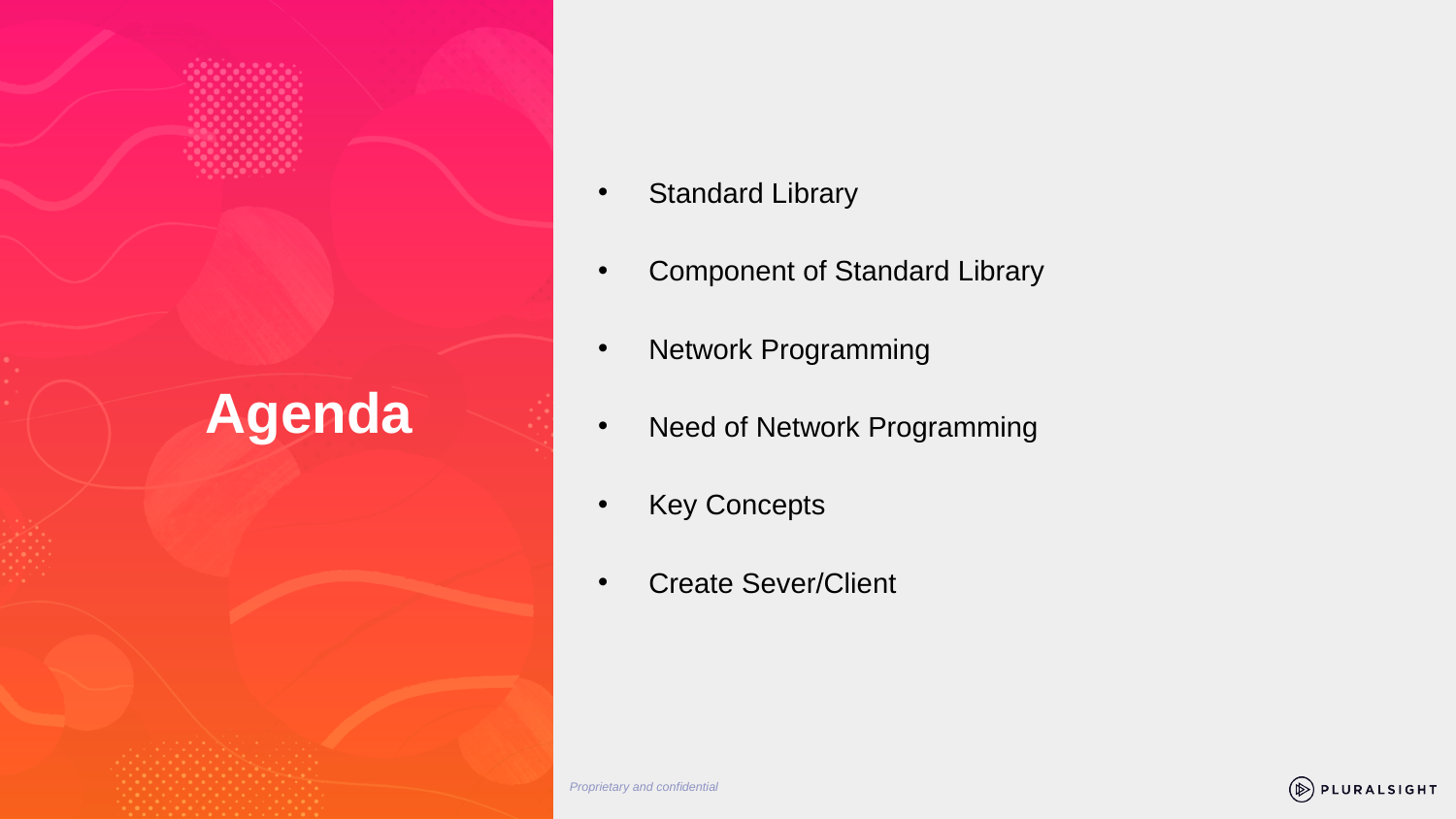

Standard Library
Component of Standard Library
Network Programming
Need of Network Programming
Key Concepts
Create Sever/Client
# Agenda